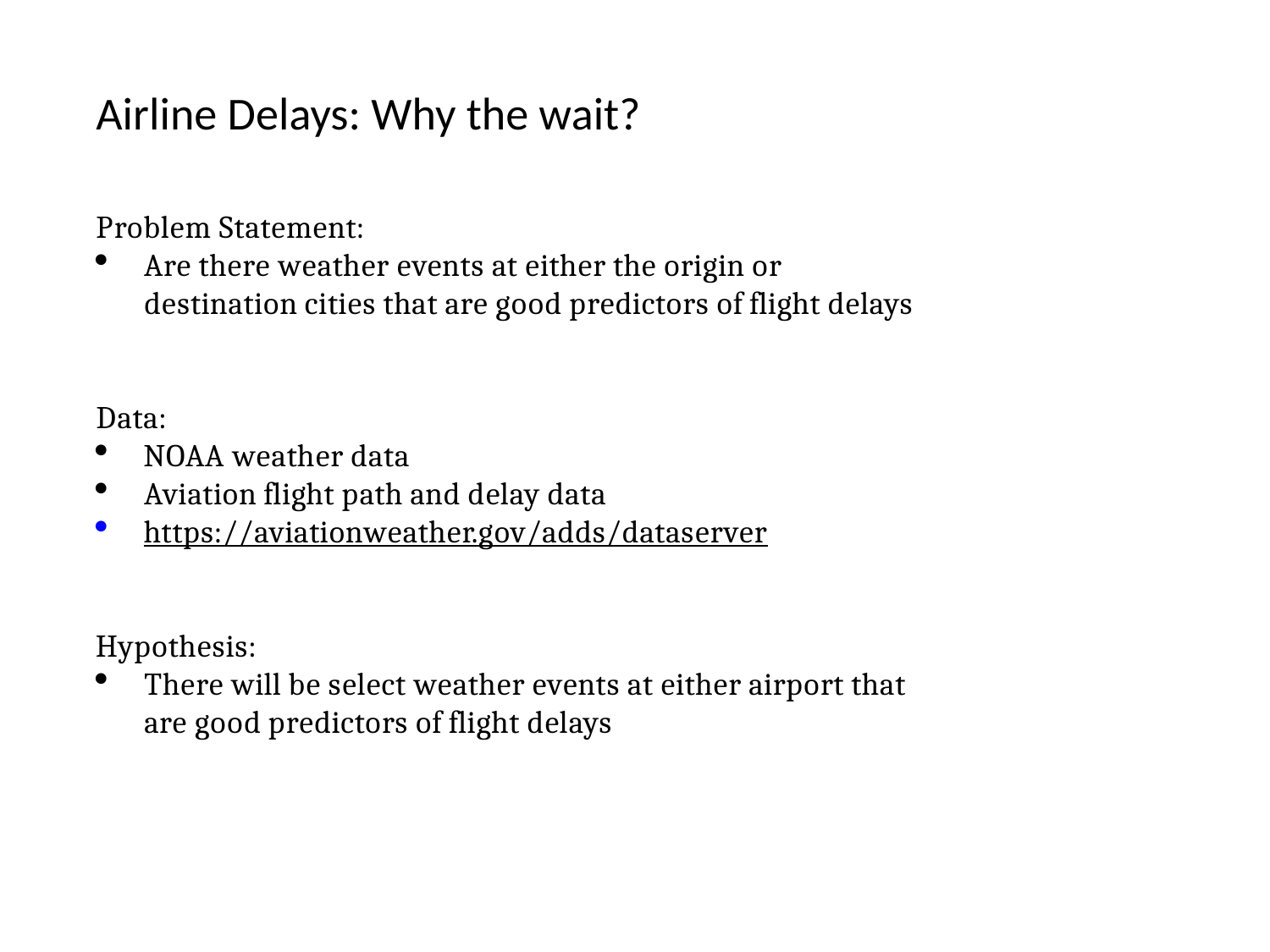

Airline Delays: Why the wait?
Problem Statement:
Are there weather events at either the origin or destination cities that are good predictors of flight delays

Data:
NOAA weather data
Aviation flight path and delay data
https://aviationweather.gov/adds/dataserver

Hypothesis:
There will be select weather events at either airport that are good predictors of flight delays